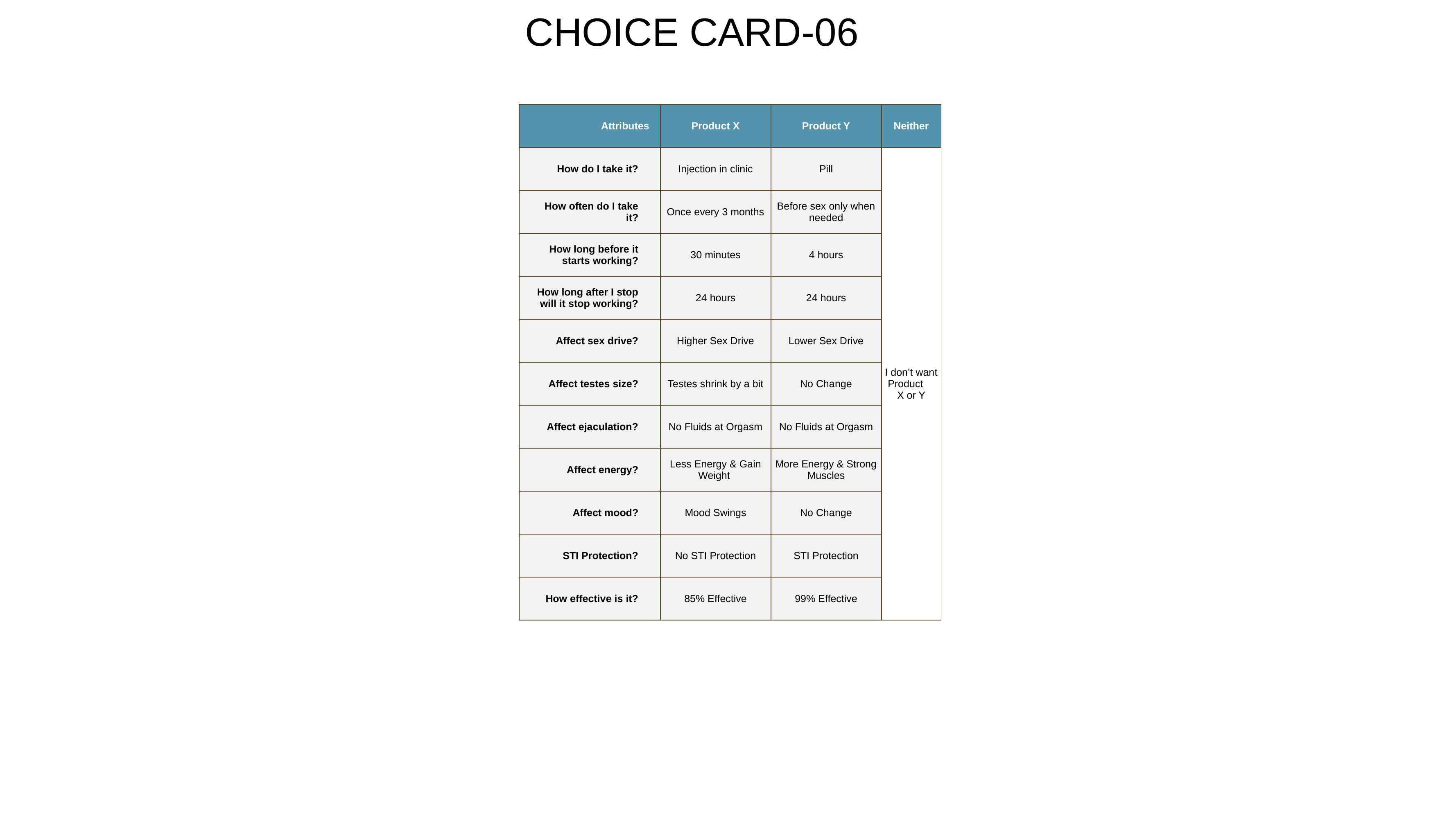

CHOICE CARD-06
| Attributes | Product X | Product Y | Neither |
| --- | --- | --- | --- |
| How do I take it? | Injection in clinic | Pill | I don’t want Product X or Y |
| How often do I take it? | Once every 3 months | Before sex only when needed |  |
| How long before it starts working? | 30 minutes | 4 hours |  |
| How long after I stop will it stop working? | 24 hours | 24 hours |  |
| Affect sex drive? | Higher Sex Drive | Lower Sex Drive |  |
| Affect testes size? | Testes shrink by a bit | No Change |  |
| Affect ejaculation? | No Fluids at Orgasm | No Fluids at Orgasm |  |
| Affect energy? | Less Energy & Gain Weight | More Energy & Strong Muscles |  |
| Affect mood? | Mood Swings | No Change |  |
| STI Protection? | No STI Protection | STI Protection |  |
| How effective is it? | 85% Effective | 99% Effective |  |
7